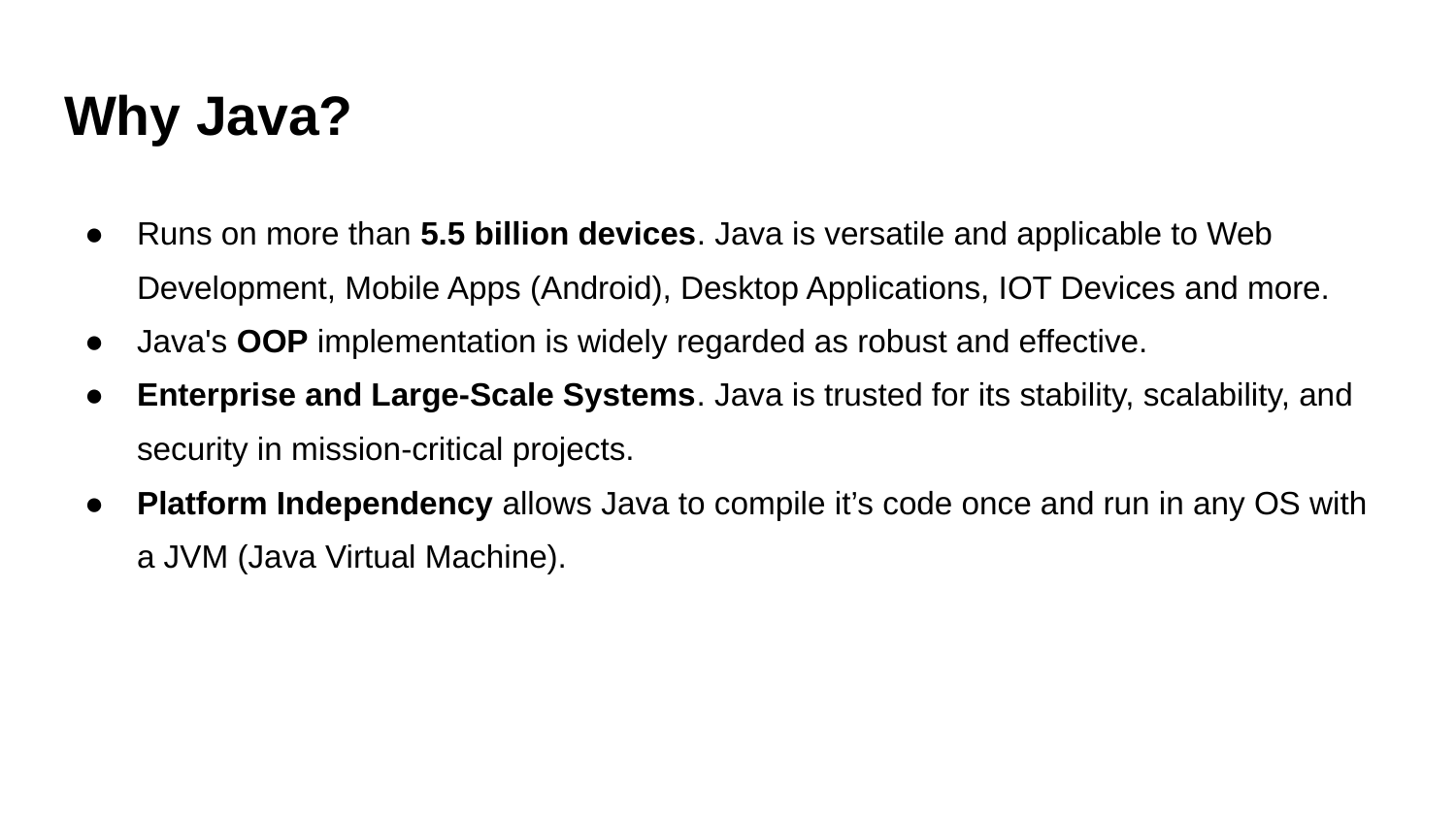

# Why Java?
Runs on more than 5.5 billion devices. Java is versatile and applicable to Web Development, Mobile Apps (Android), Desktop Applications, IOT Devices and more.
Java's OOP implementation is widely regarded as robust and effective.
Enterprise and Large-Scale Systems. Java is trusted for its stability, scalability, and security in mission-critical projects.
Platform Independency allows Java to compile it’s code once and run in any OS with a JVM (Java Virtual Machine).